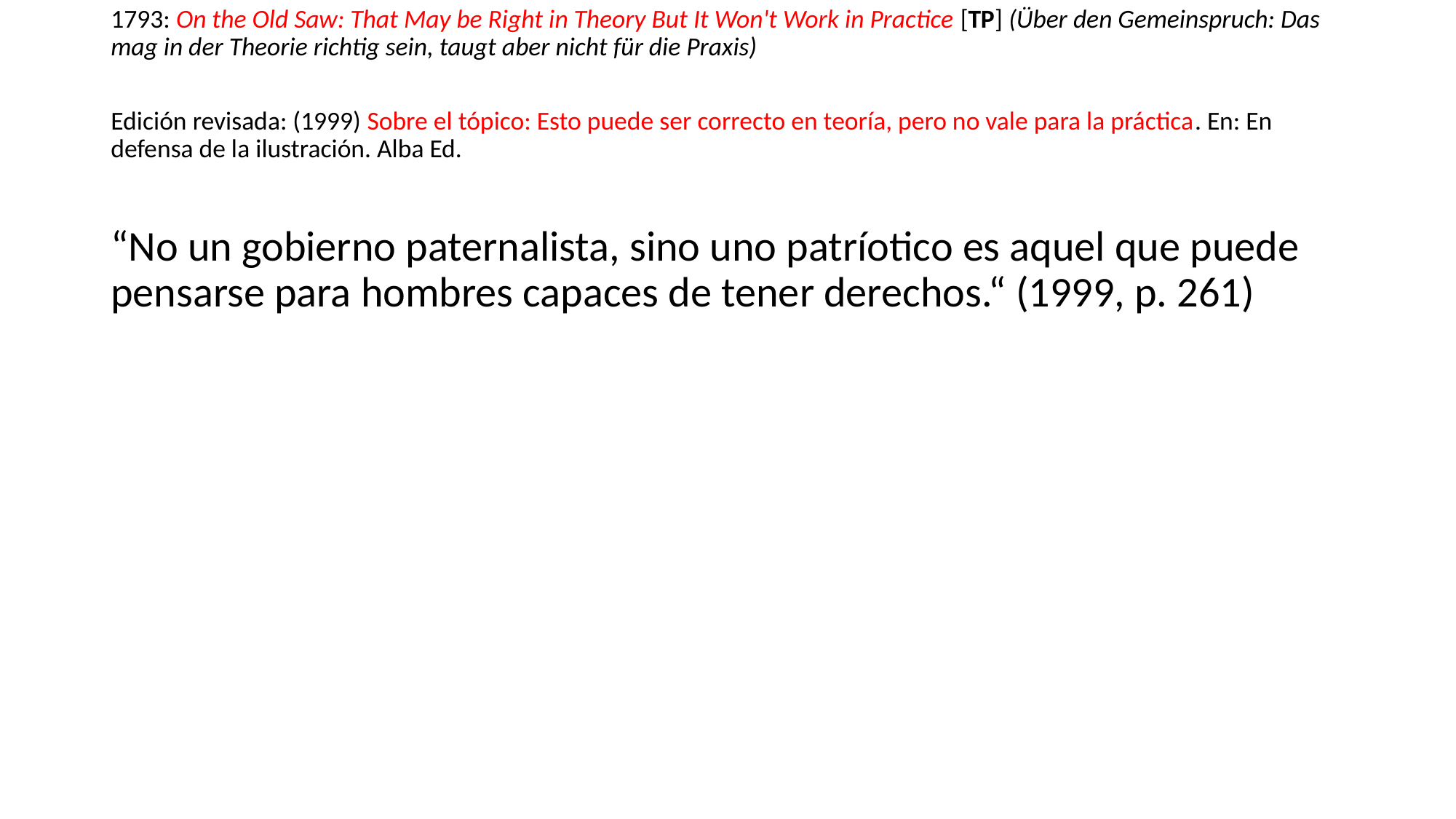

1793: On the Old Saw: That May be Right in Theory But It Won't Work in Practice [TP] (Über den Gemeinspruch: Das mag in der Theorie richtig sein, taugt aber nicht für die Praxis)

Edición revisada: (1999) Sobre el tópico: Esto puede ser correcto en teoría, pero no vale para la práctica. En: En defensa de la ilustración. Alba Ed.

“No un gobierno paternalista, sino uno patríotico es aquel que puede pensarse para hombres capaces de tener derechos.“ (1999, p. 261)